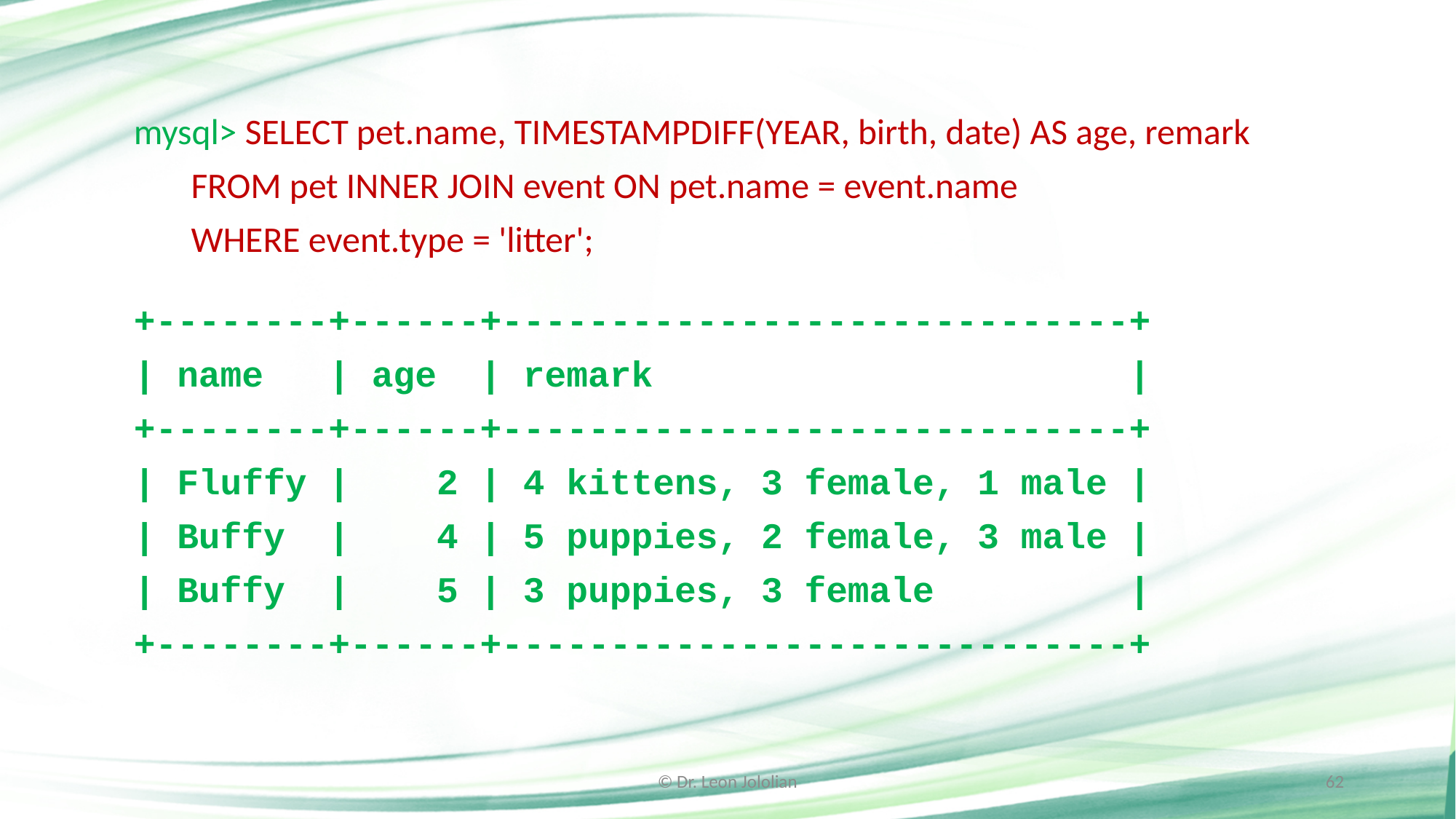

mysql> SELECT pet.name, TIMESTAMPDIFF(YEAR, birth, date) AS age, remark
       FROM pet INNER JOIN event ON pet.name = event.name
       WHERE event.type = 'litter';
+--------+------+-----------------------------+
| name   | age  | remark                      |
+--------+------+-----------------------------+
| Fluffy |    2 | 4 kittens, 3 female, 1 male |
| Buffy  |    4 | 5 puppies, 2 female, 3 male |
| Buffy  |    5 | 3 puppies, 3 female         |
+--------+------+-----------------------------+
© Dr. Leon Jololian
62